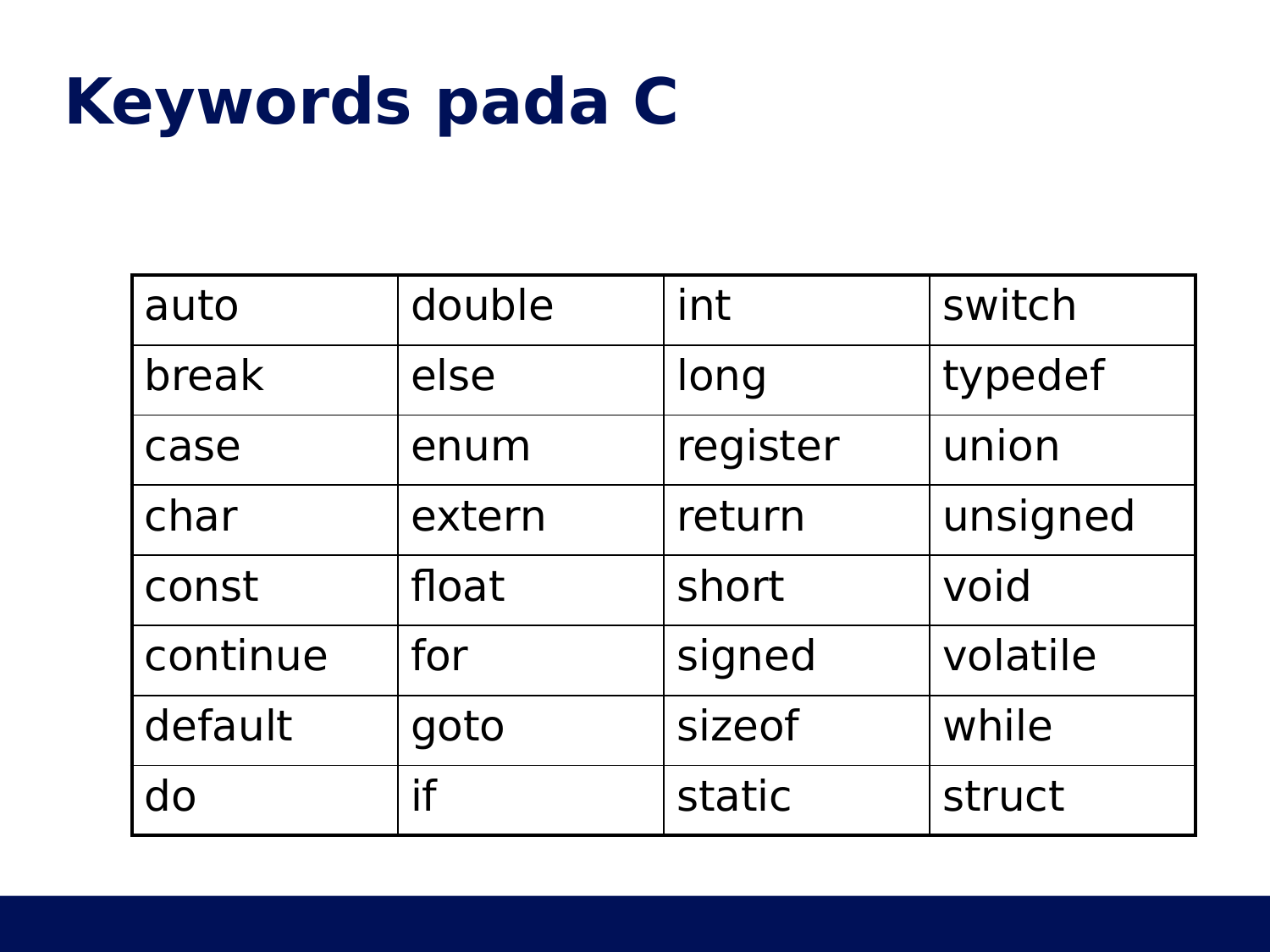

# Keywords pada C
| auto | double | int | switch |
| --- | --- | --- | --- |
| break | else | long | typedef |
| case | enum | register | union |
| char | extern | return | unsigned |
| const | float | short | void |
| continue | for | signed | volatile |
| default | goto | sizeof | while |
| do | if | static | struct |